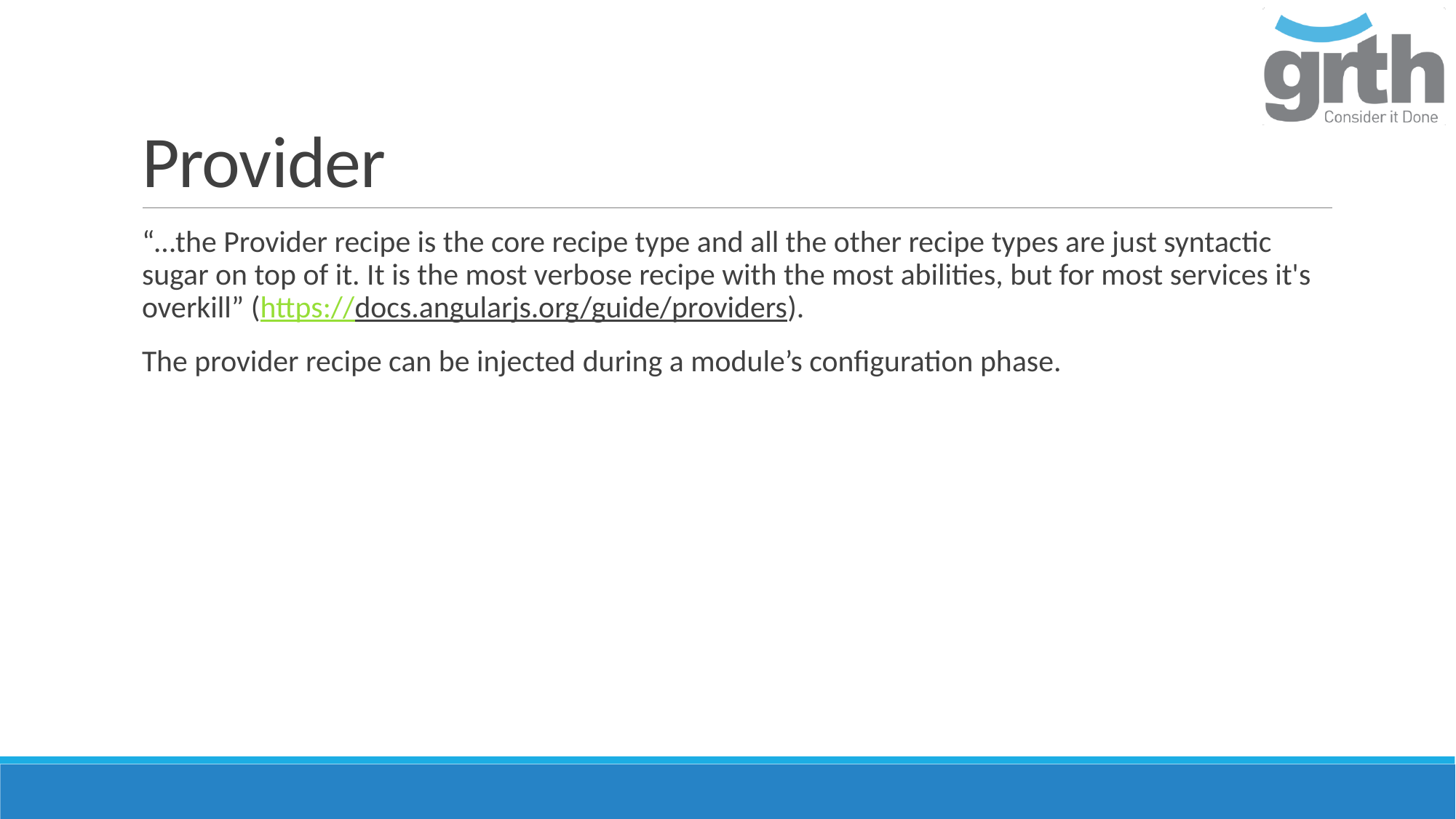

# Provider
“…the Provider recipe is the core recipe type and all the other recipe types are just syntactic sugar on top of it. It is the most verbose recipe with the most abilities, but for most services it's overkill” (https://docs.angularjs.org/guide/providers).
The provider recipe can be injected during a module’s configuration phase.